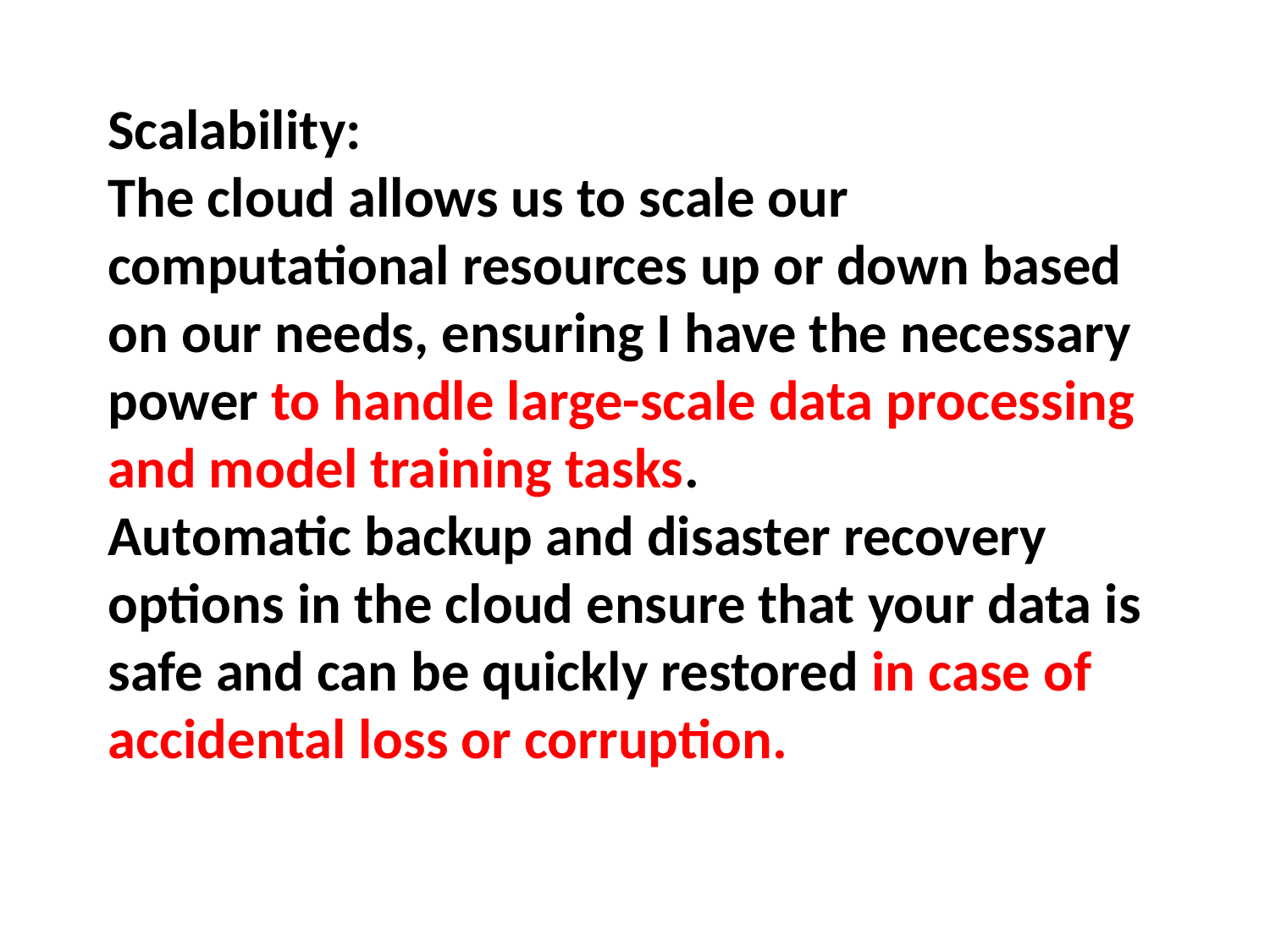

# Scalability: The cloud allows us to scale our computational resources up or down based on our needs, ensuring I have the necessary power to handle large-scale data processing and model training tasks. Automatic backup and disaster recovery options in the cloud ensure that your data is safe and can be quickly restored in case of accidental loss or corruption.